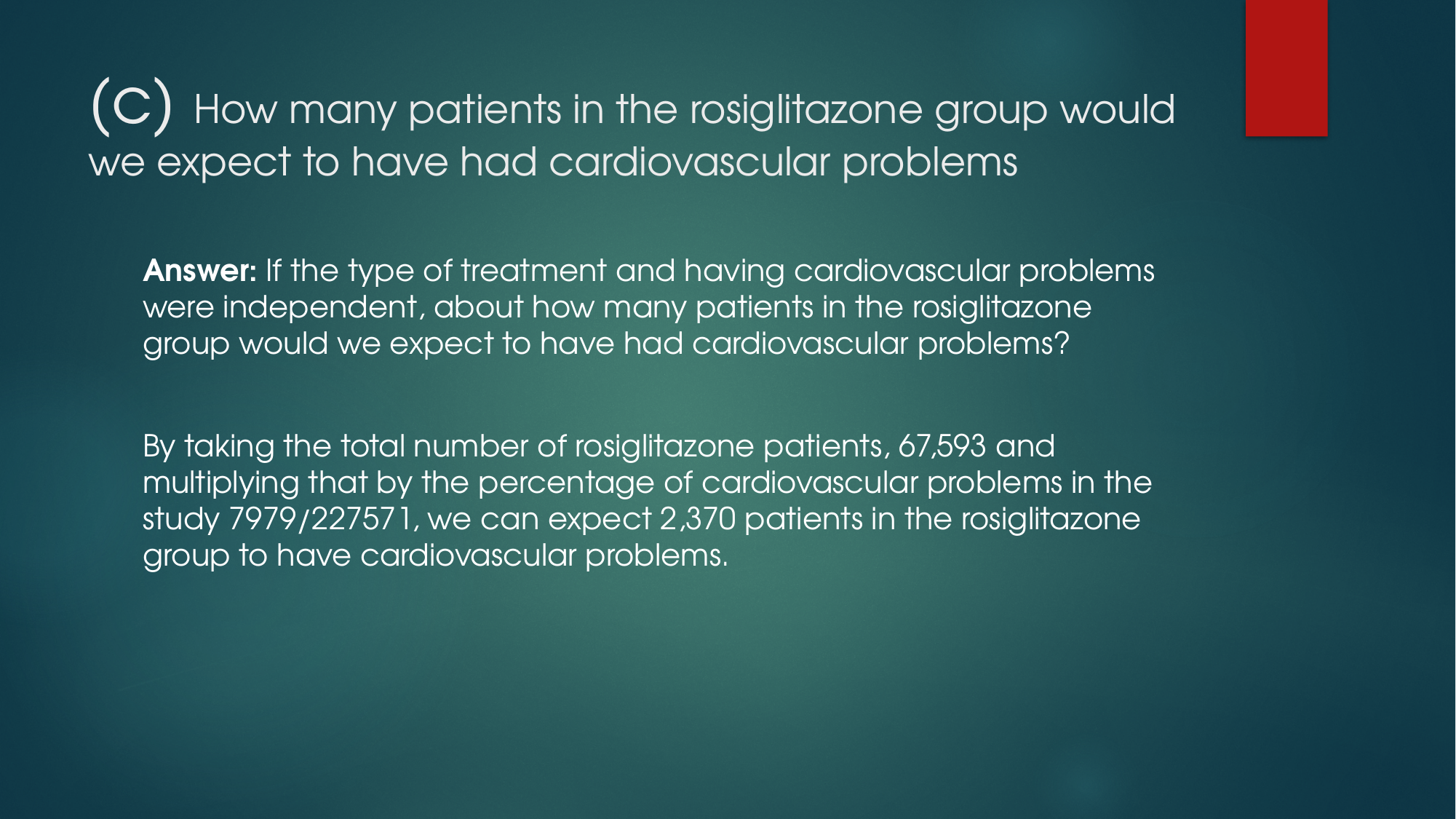

# (c) How many patients in the rosiglitazone group would we expect to have had cardiovascular problems
Answer: If the type of treatment and having cardiovascular problems were independent, about how many patients in the rosiglitazone group would we expect to have had cardiovascular problems?

By taking the total number of rosiglitazone patients, 67,593 and multiplying that by the percentage of cardiovascular problems in the study 7979/227571, we can expect 2,370 patients in the rosiglitazone group to have cardiovascular problems.